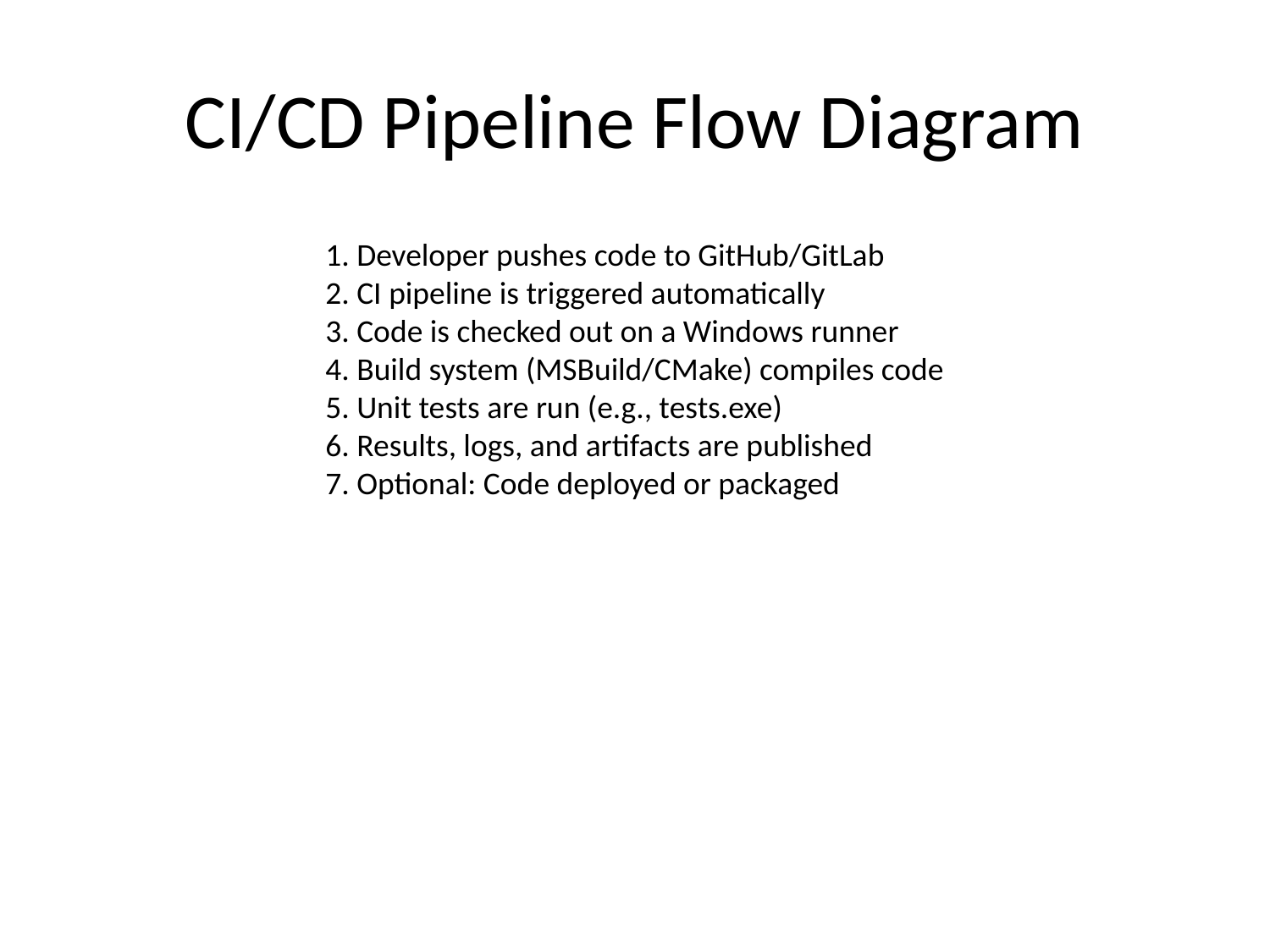

# CI/CD Pipeline Flow Diagram

1. Developer pushes code to GitHub/GitLab
2. CI pipeline is triggered automatically
3. Code is checked out on a Windows runner
4. Build system (MSBuild/CMake) compiles code
5. Unit tests are run (e.g., tests.exe)
6. Results, logs, and artifacts are published
7. Optional: Code deployed or packaged